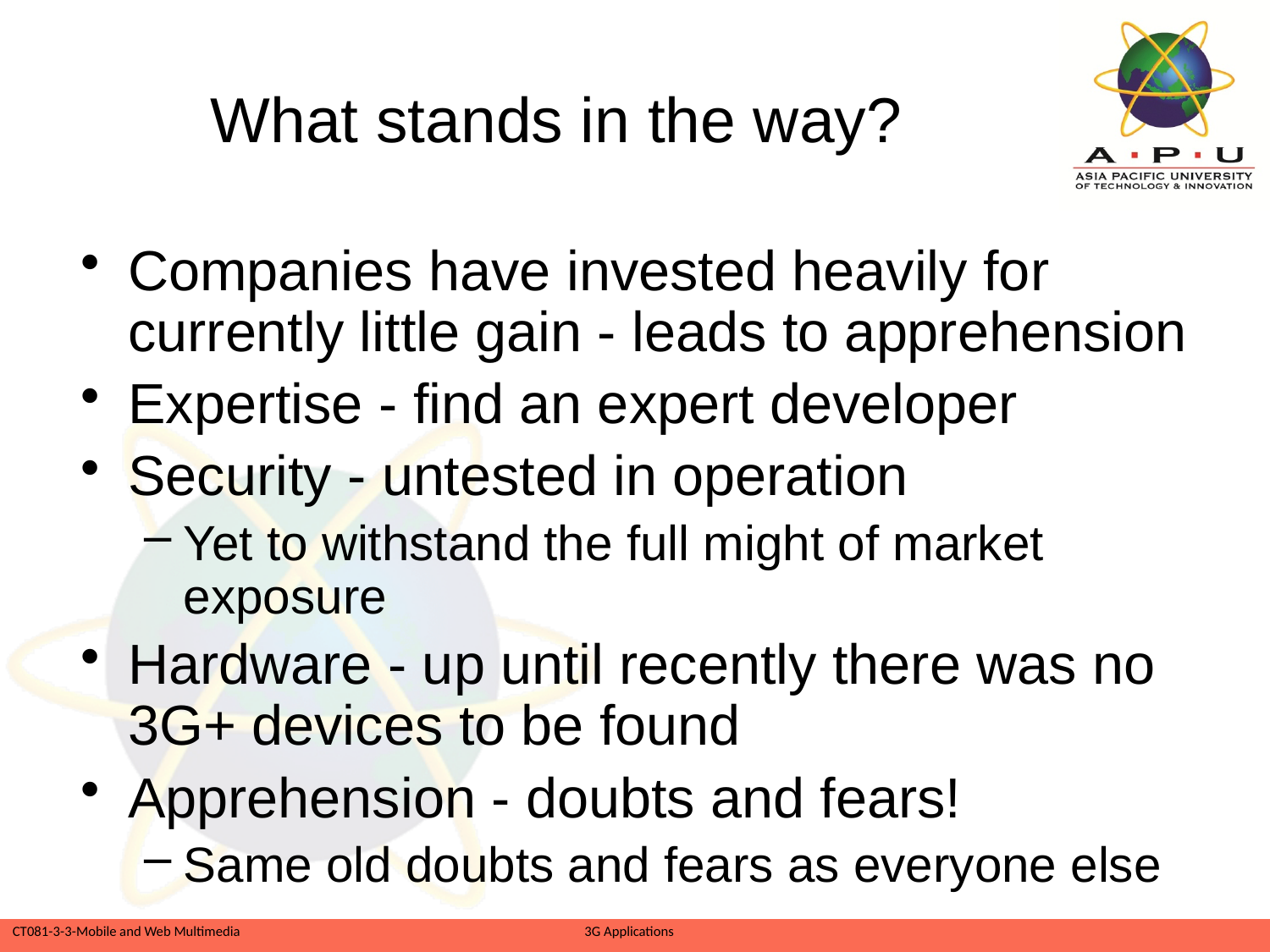

# What stands in the way?
Companies have invested heavily for currently little gain - leads to apprehension
Expertise - find an expert developer
Security - untested in operation
Yet to withstand the full might of market exposure
Hardware - up until recently there was no 3G+ devices to be found
Apprehension - doubts and fears!
Same old doubts and fears as everyone else